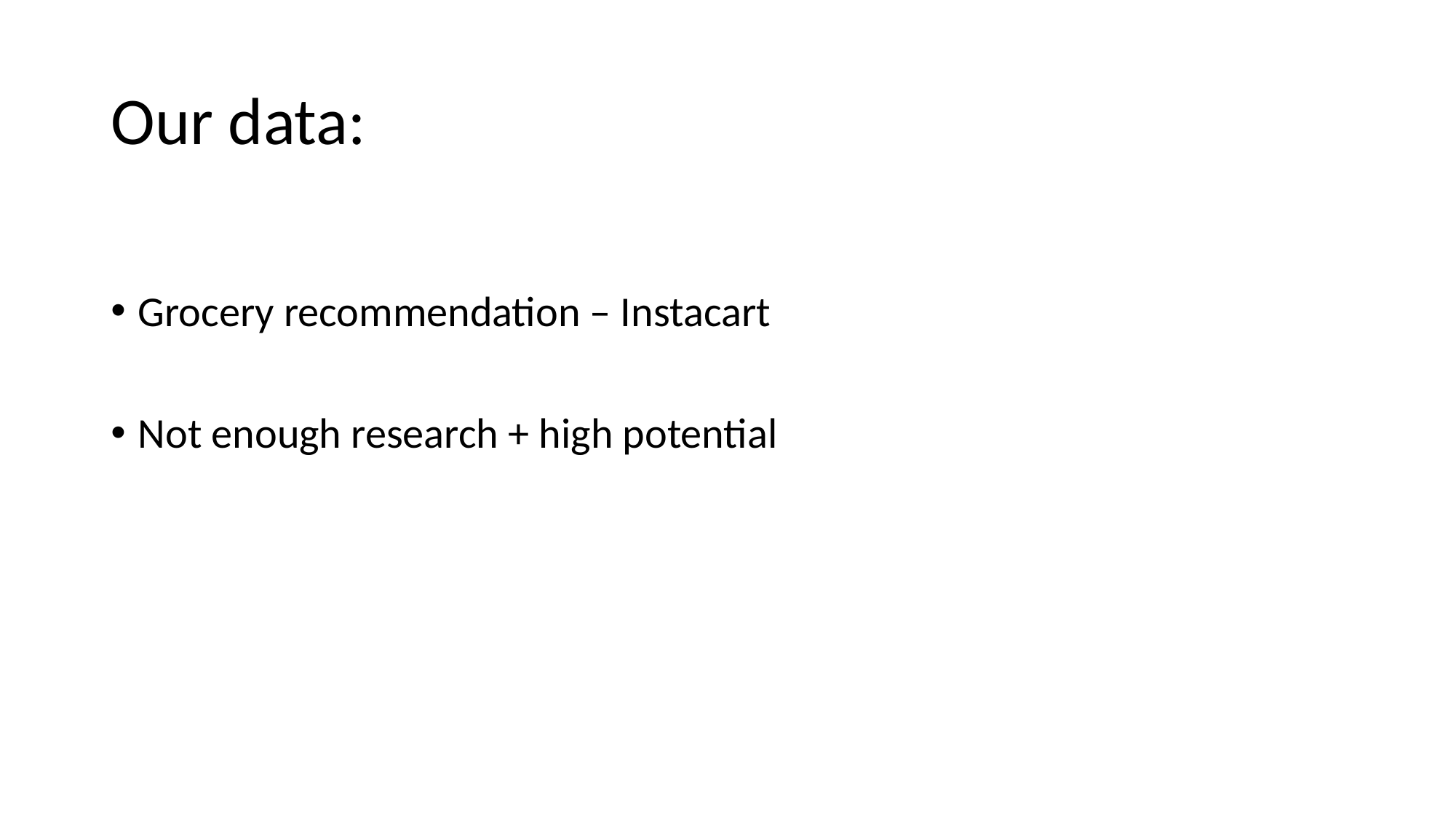

# Our data:

Grocery recommendation – Instacart

Not enough research + high potential